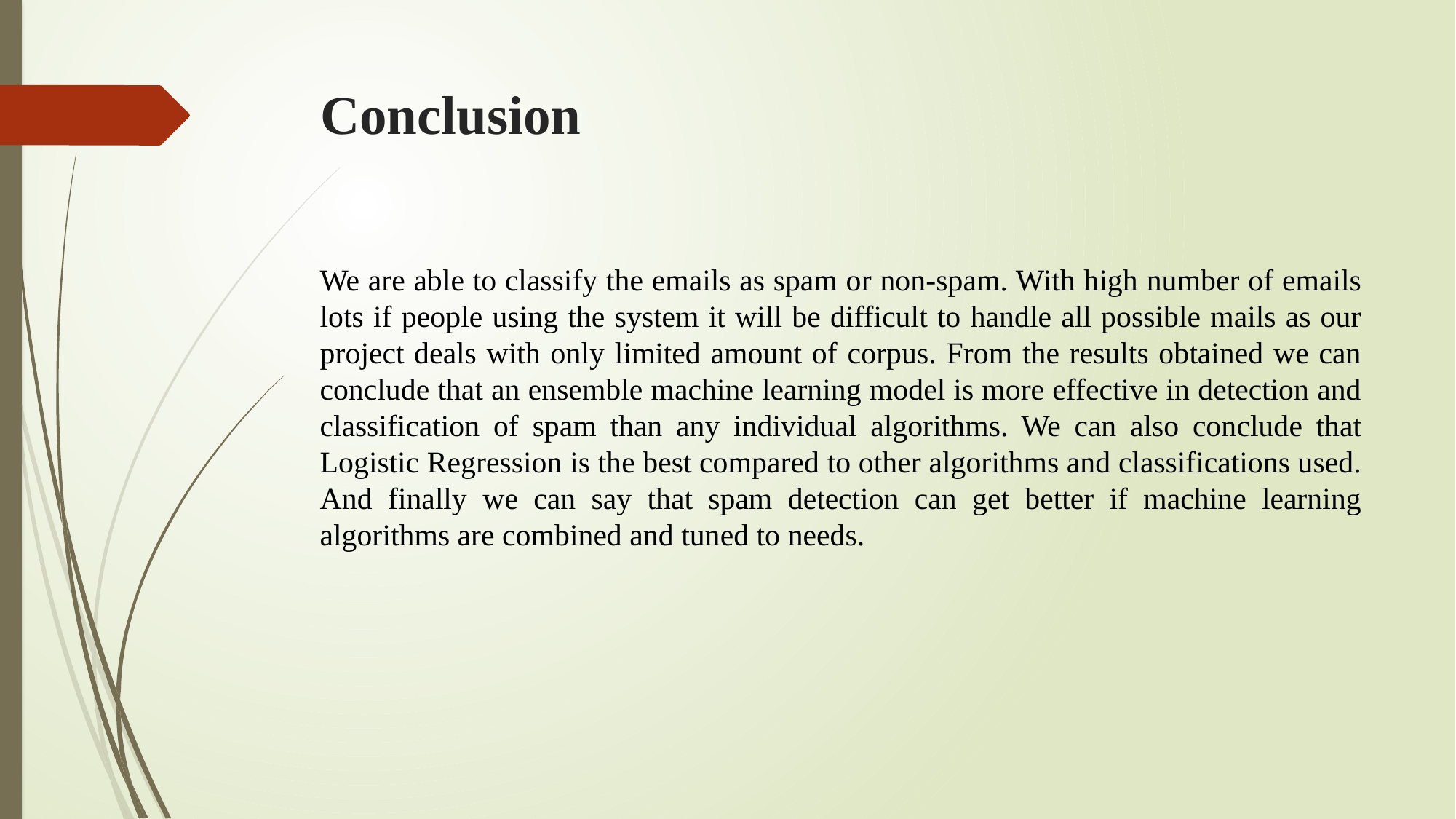

# Conclusion
We are able to classify the emails as spam or non-spam. With high number of emails lots if people using the system it will be difficult to handle all possible mails as our project deals with only limited amount of corpus. From the results obtained we can conclude that an ensemble machine learning model is more effective in detection and classification of spam than any individual algorithms. We can also conclude that Logistic Regression is the best compared to other algorithms and classifications used. And finally we can say that spam detection can get better if machine learning algorithms are combined and tuned to needs.